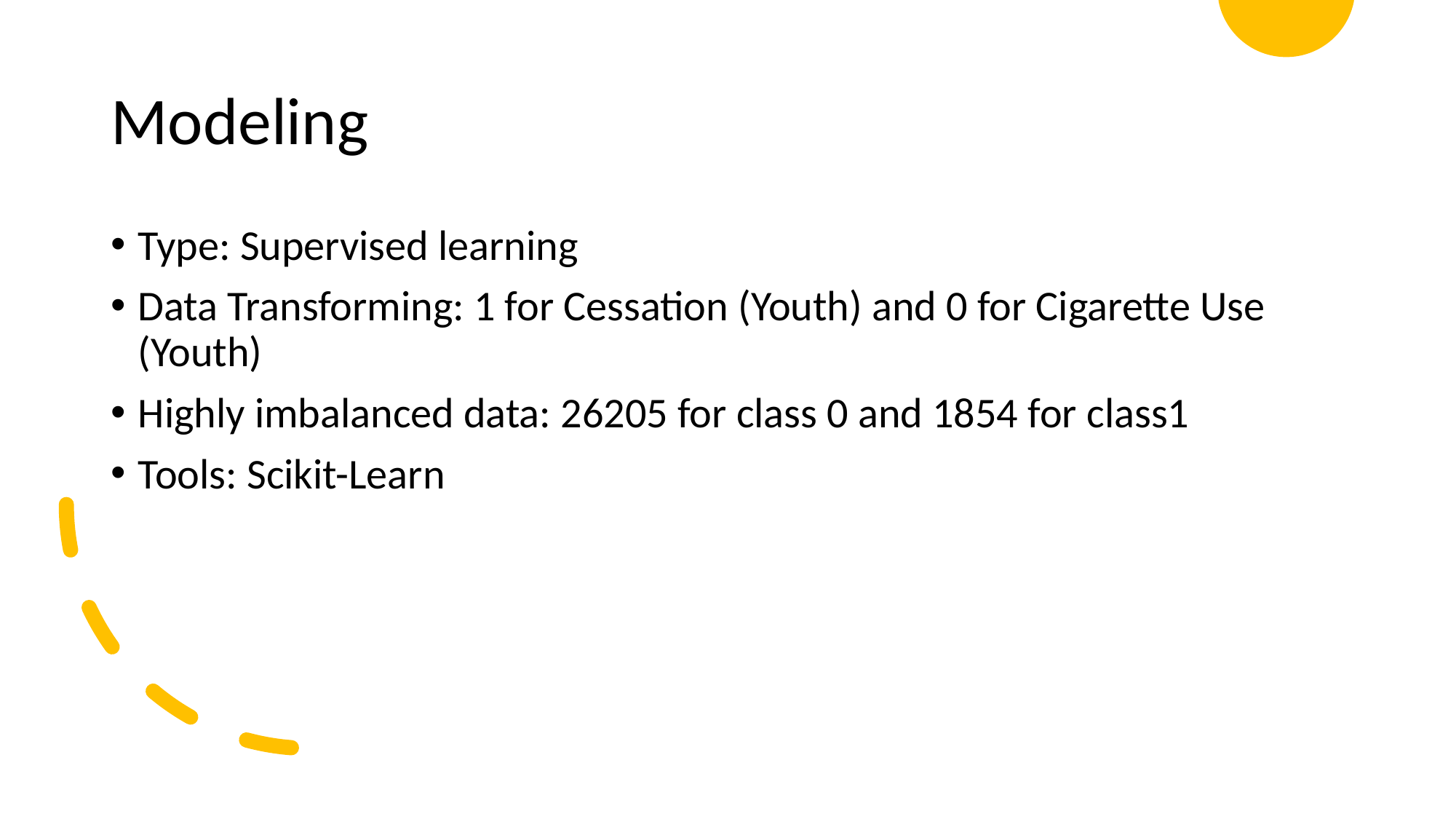

# Modeling
Type: Supervised learning
Data Transforming: 1 for Cessation (Youth) and 0 for Cigarette Use (Youth)
Highly imbalanced data: 26205 for class 0 and 1854 for class1
Tools: Scikit-Learn